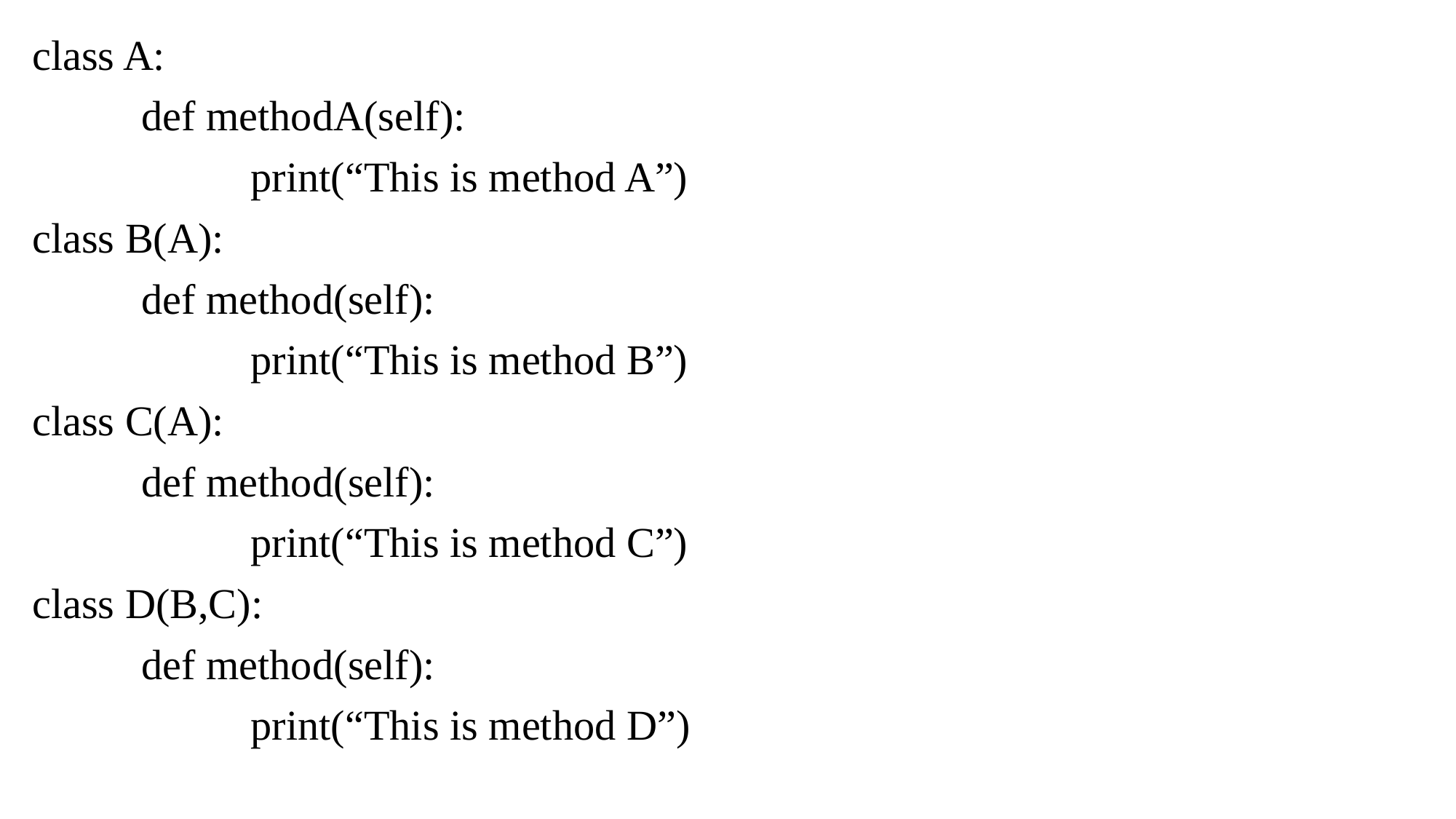

class A:
	def methodA(self):
		print(“This is method A”)
class B(A):
	def method(self):
		print(“This is method B”)
class C(A):
	def method(self):
		print(“This is method C”)
class D(B,C):
	def method(self):
		print(“This is method D”)